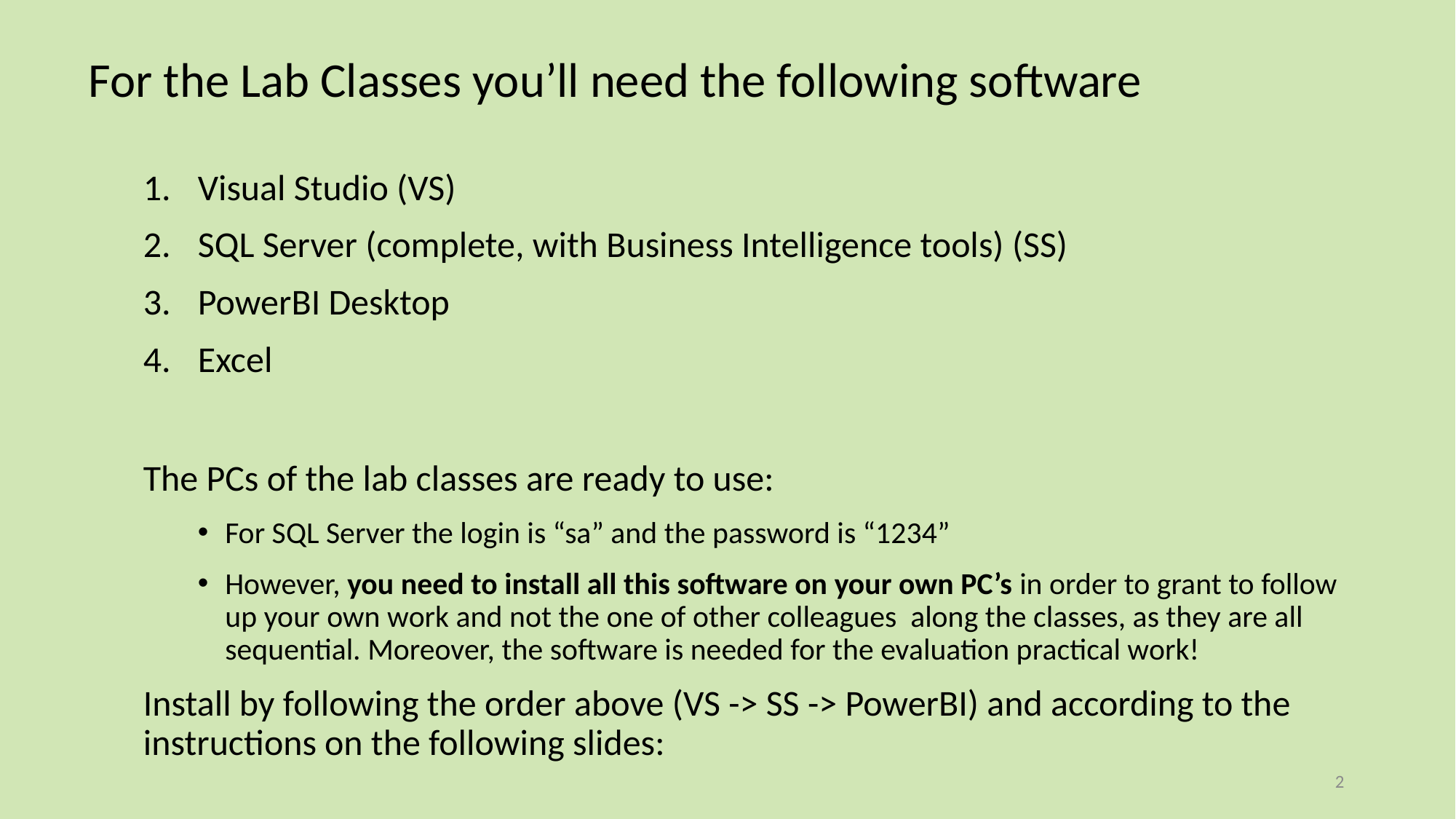

For the Lab Classes you’ll need the following software

Visual Studio (VS)
SQL Server (complete, with Business Intelligence tools) (SS)
PowerBI Desktop
Excel

The PCs of the lab classes are ready to use:
For SQL Server the login is “sa” and the password is “1234”
However, you need to install all this software on your own PC’s in order to grant to follow up your own work and not the one of other colleagues  along the classes, as they are all sequential. Moreover, the software is needed for the evaluation practical work!
Install by following the order above (VS -> SS -> PowerBI) and according to the instructions on the following slides:
2